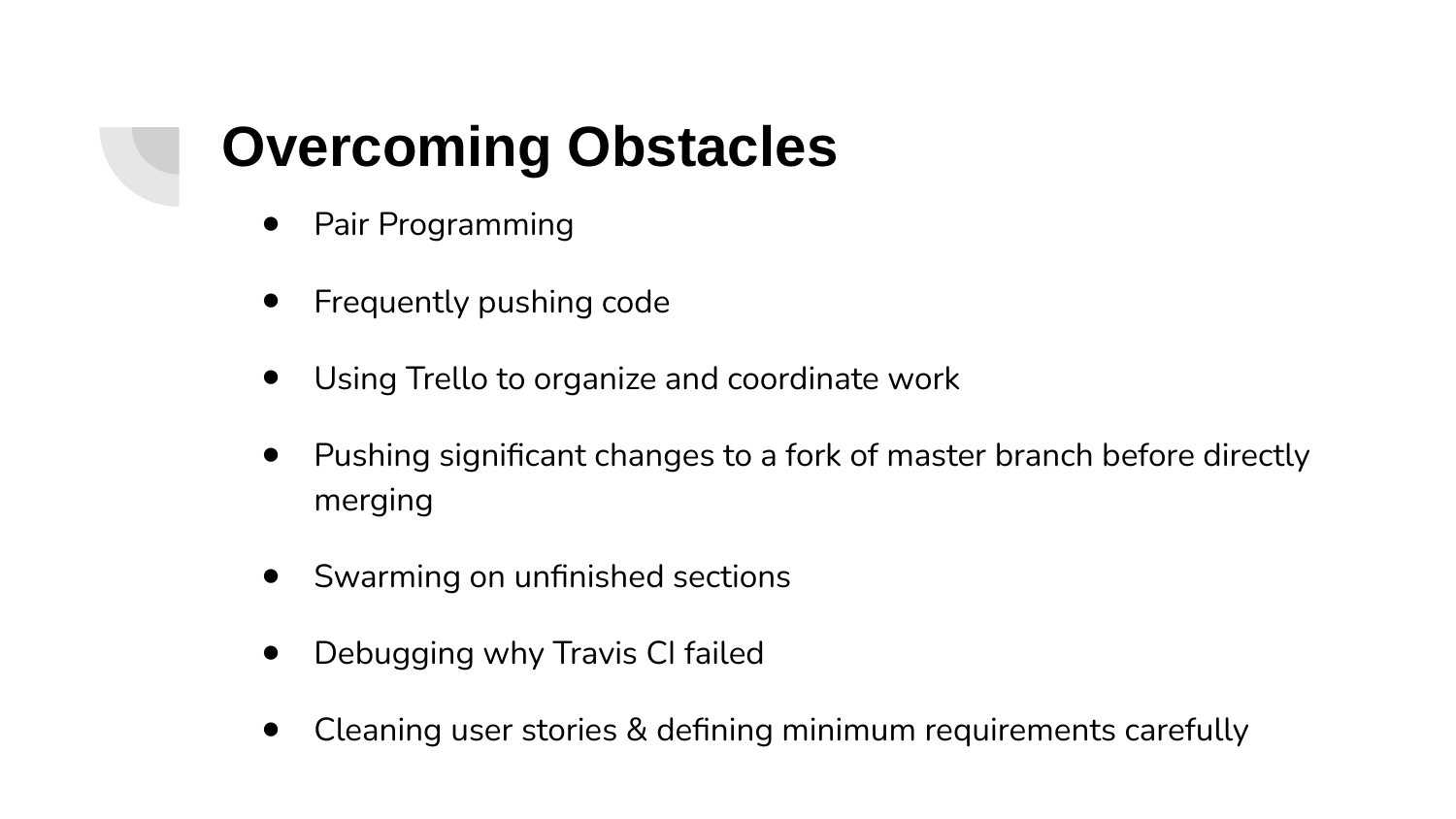

# Overcoming Obstacles
Pair Programming
Frequently pushing code
Using Trello to organize and coordinate work
Pushing significant changes to a fork of master branch before directly merging
Swarming on unfinished sections
Debugging why Travis CI failed
Cleaning user stories & defining minimum requirements carefully